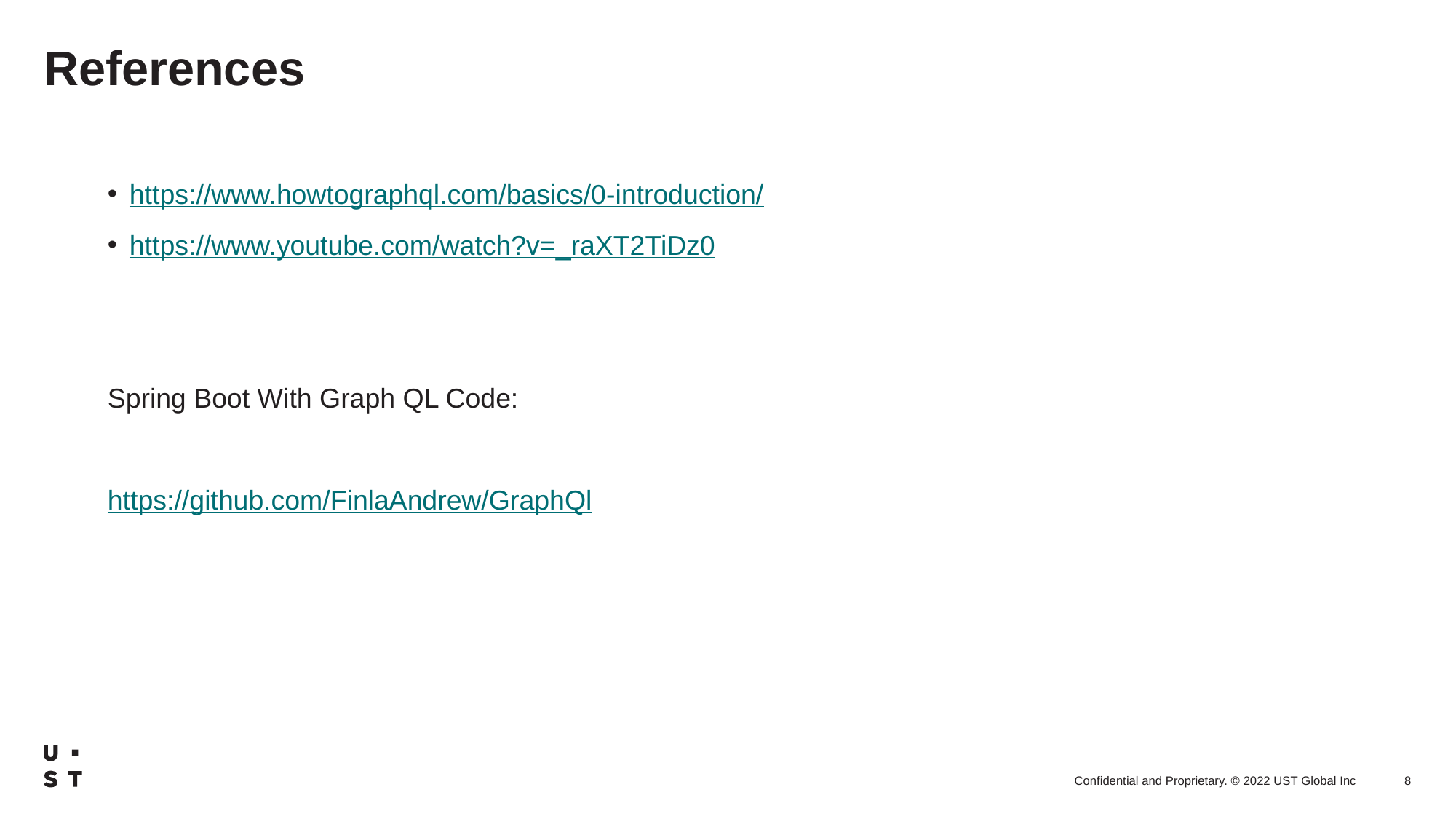

# References
https://www.howtographql.com/basics/0-introduction/
https://www.youtube.com/watch?v=_raXT2TiDz0

Spring Boot With Graph QL Code:

https://github.com/FinlaAndrew/GraphQl